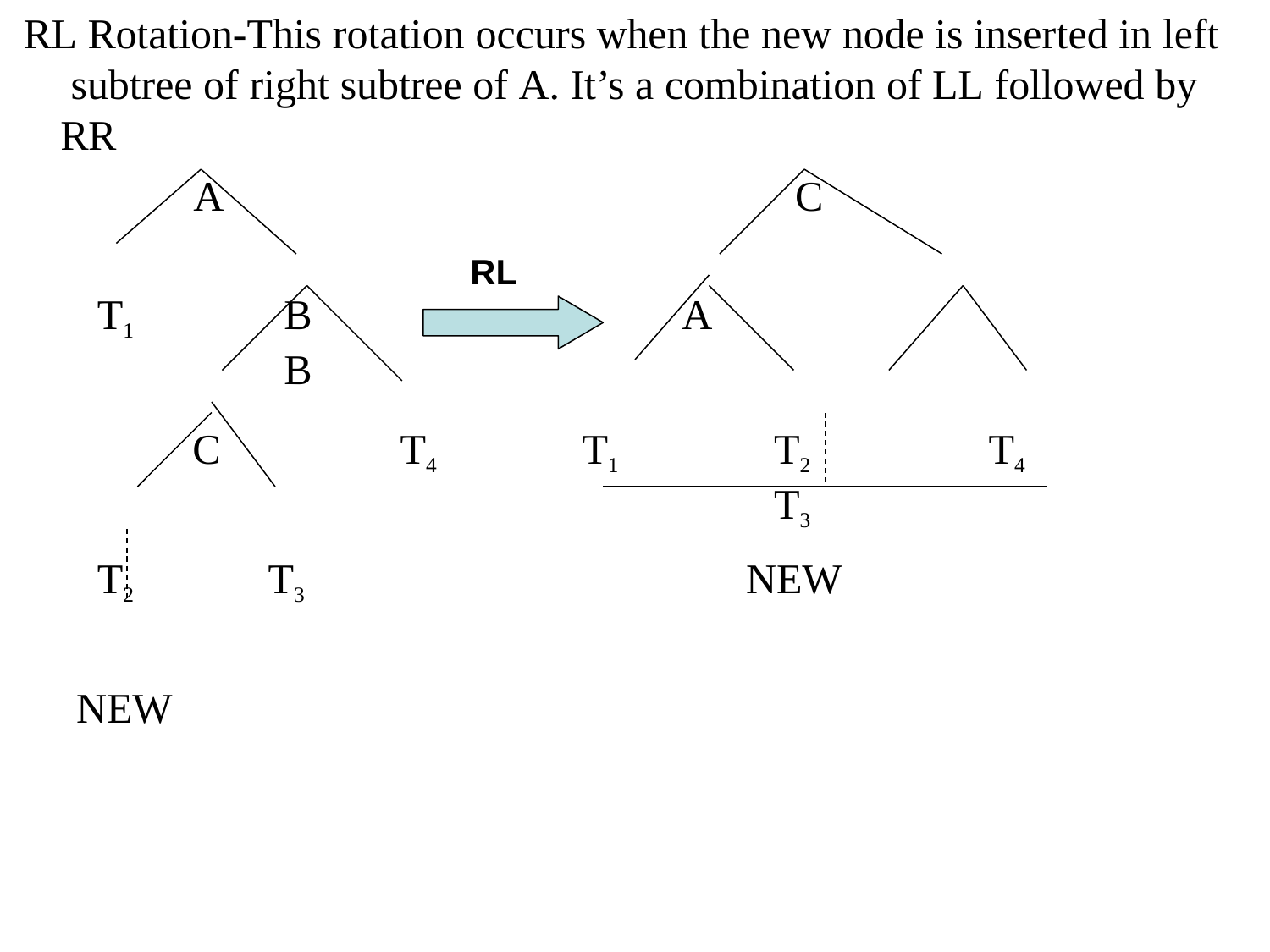

# RL Rotation-This rotation occurs when the new node is inserted in left  subtree of right subtree of A. It’s a combination of LL followed by  RR
A	C
RL
T1	B	A	B

C
T4
T1
T2	T3
T4

T2
T3
NEW
NEW